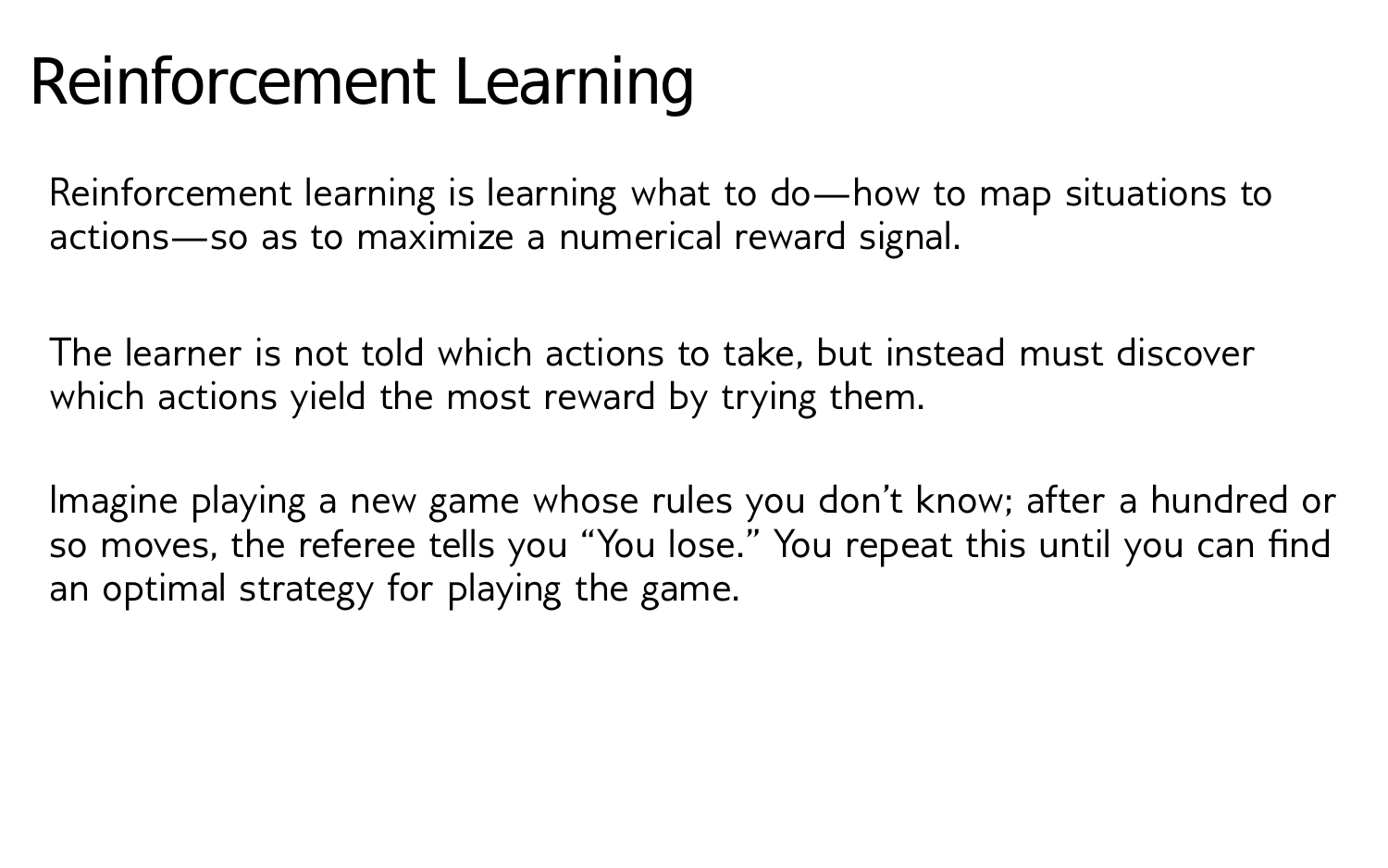

# Reinforcement Learning
Reinforcement learning is learning what to do—how to map situations to actions—so as to maximize a numerical reward signal.

The learner is not told which actions to take, but instead must discover which actions yield the most reward by trying them.

Imagine playing a new game whose rules you don’t know; after a hundred or so moves, the referee tells you “You lose.” You repeat this until you can find an optimal strategy for playing the game.